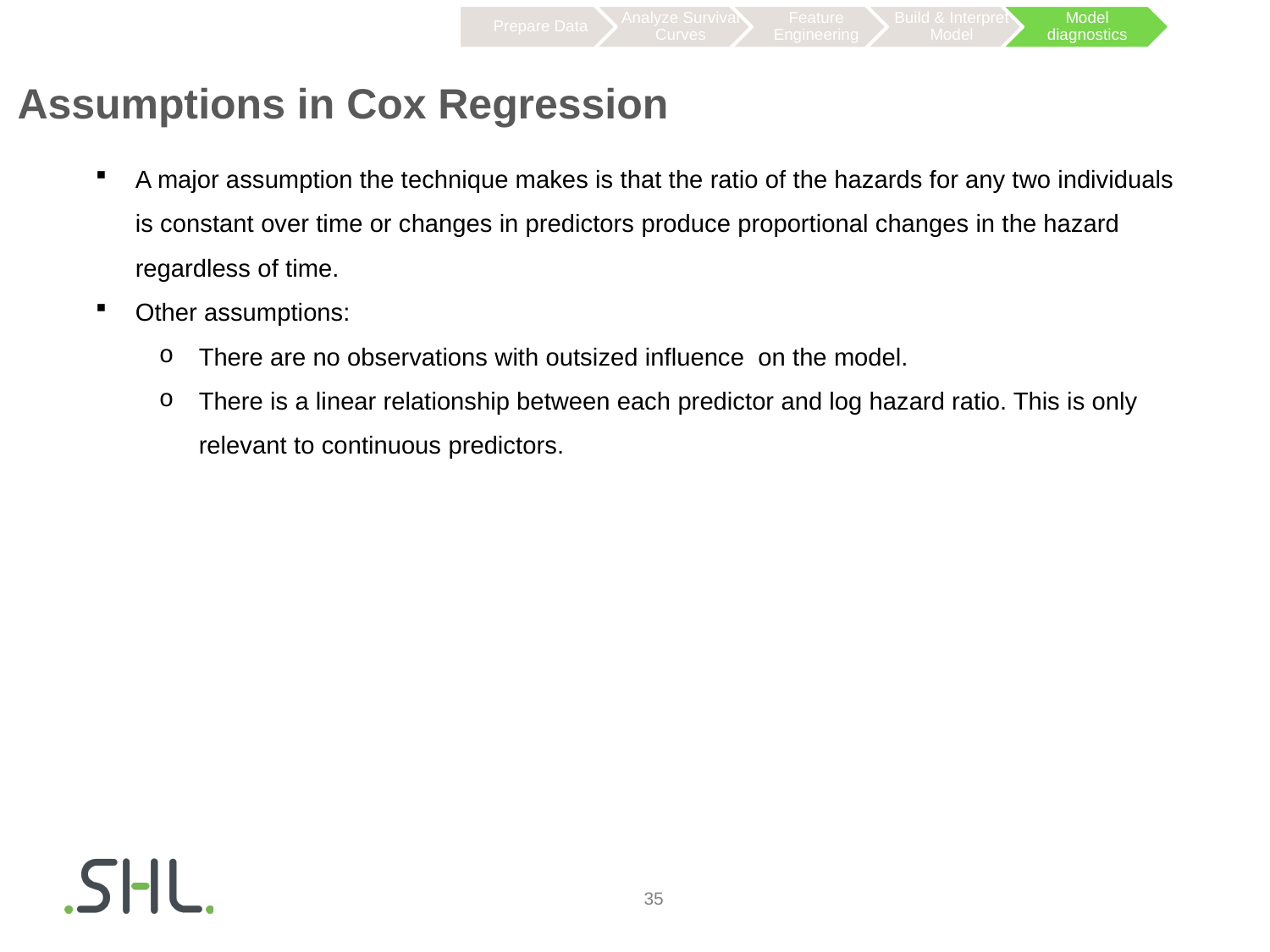

Prepare Data
Analyze Survival Curves
Feature Engineering
Build & Interpret Model
Model diagnostics
# Assumptions in Cox Regression
A major assumption the technique makes is that the ratio of the hazards for any two individuals is constant over time or changes in predictors produce proportional changes in the hazard regardless of time.
Other assumptions:
There are no observations with outsized influence  on the model.
There is a linear relationship between each predictor and log hazard ratio. This is only relevant to continuous predictors.